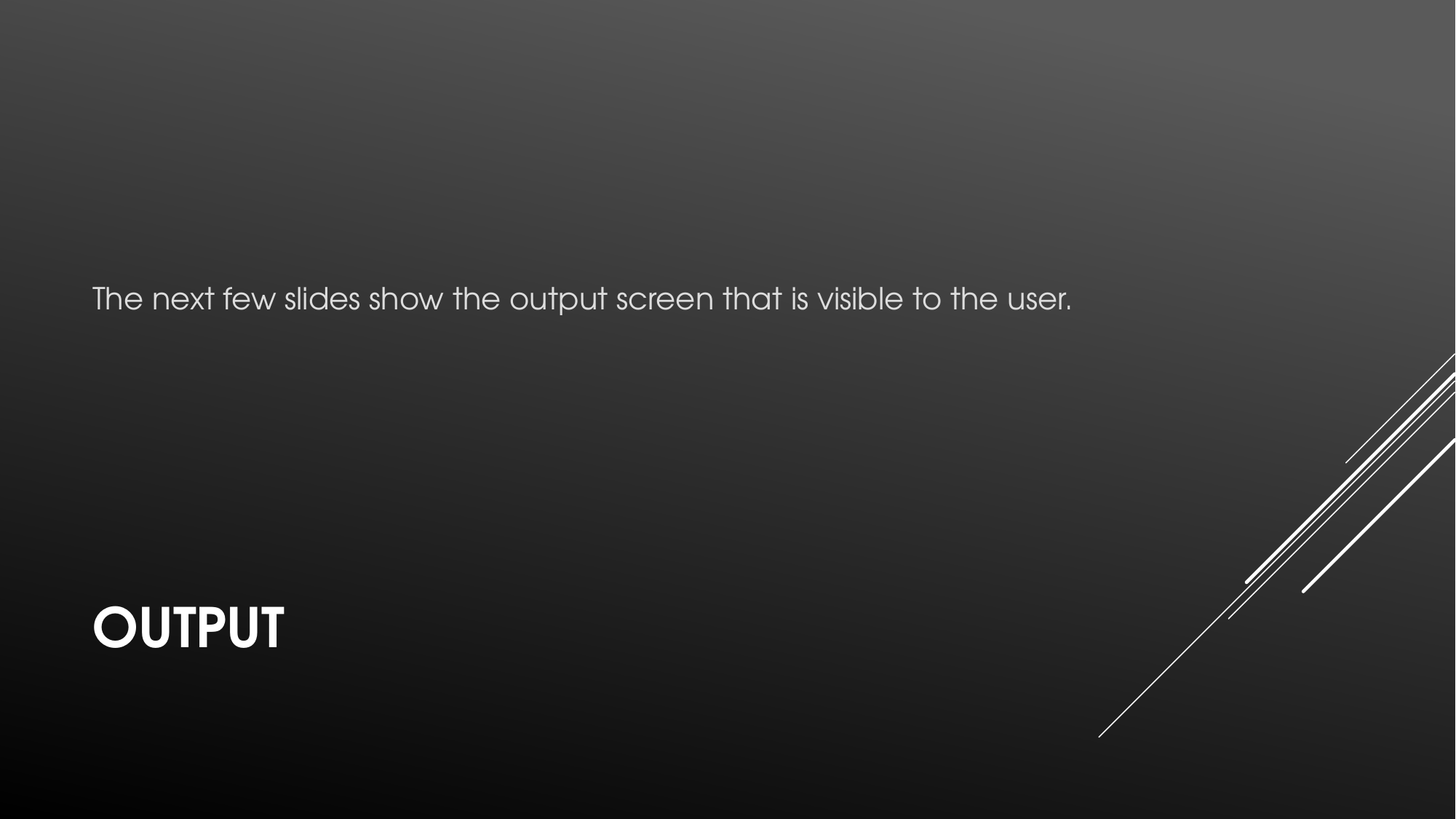

The next few slides show the output screen that is visible to the user.
# Output